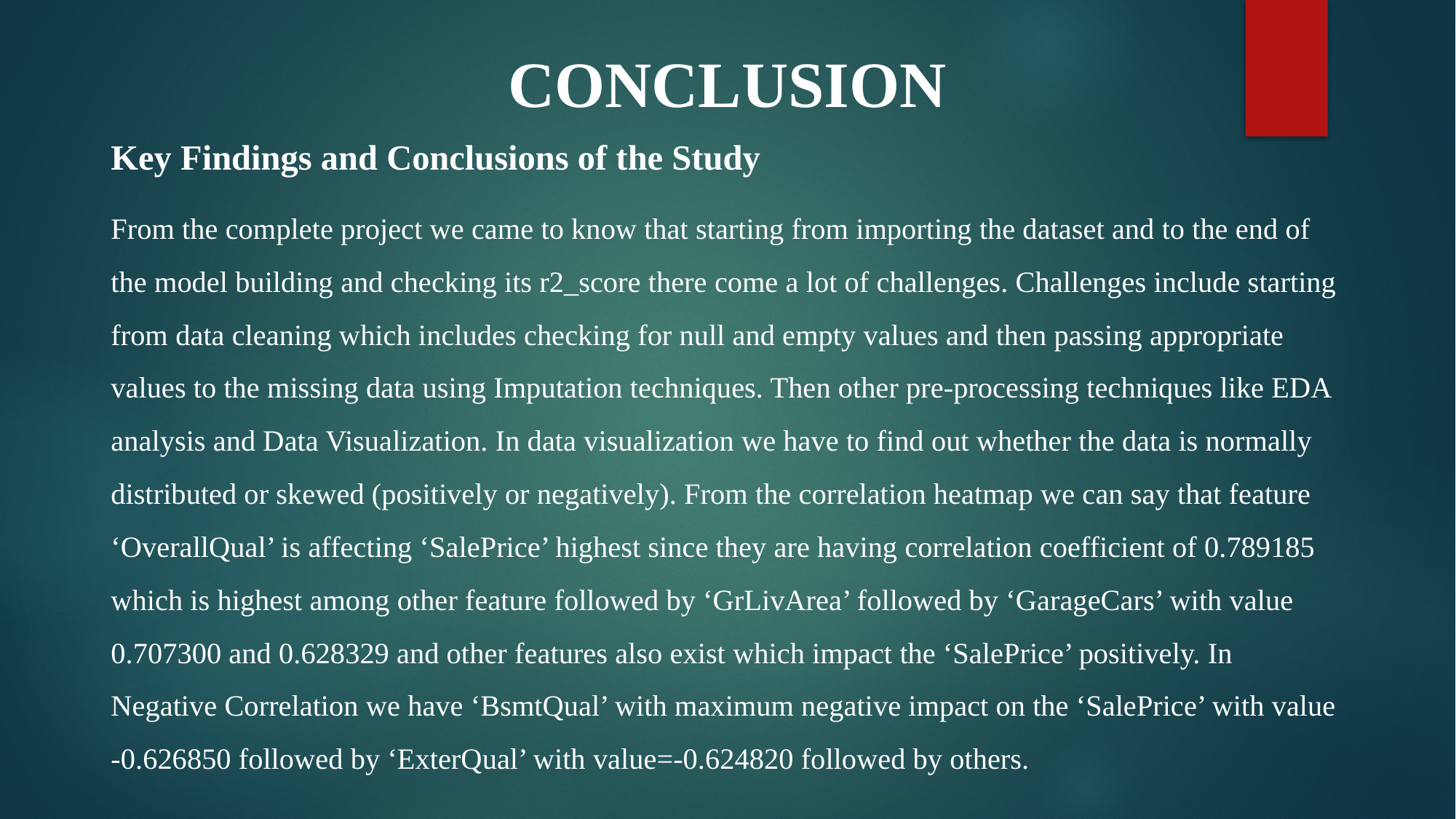

CONCLUSION
Key Findings and Conclusions of the Study
From the complete project we came to know that starting from importing the dataset and to the end of the model building and checking its r2_score there come a lot of challenges. Challenges include starting from data cleaning which includes checking for null and empty values and then passing appropriate values to the missing data using Imputation techniques. Then other pre-processing techniques like EDA analysis and Data Visualization. In data visualization we have to find out whether the data is normally distributed or skewed (positively or negatively). From the correlation heatmap we can say that feature ‘OverallQual’ is affecting ‘SalePrice’ highest since they are having correlation coefficient of 0.789185 which is highest among other feature followed by ‘GrLivArea’ followed by ‘GarageCars’ with value 0.707300 and 0.628329 and other features also exist which impact the ‘SalePrice’ positively. In Negative Correlation we have ‘BsmtQual’ with maximum negative impact on the ‘SalePrice’ with value -0.626850 followed by ‘ExterQual’ with value=-0.624820 followed by others.